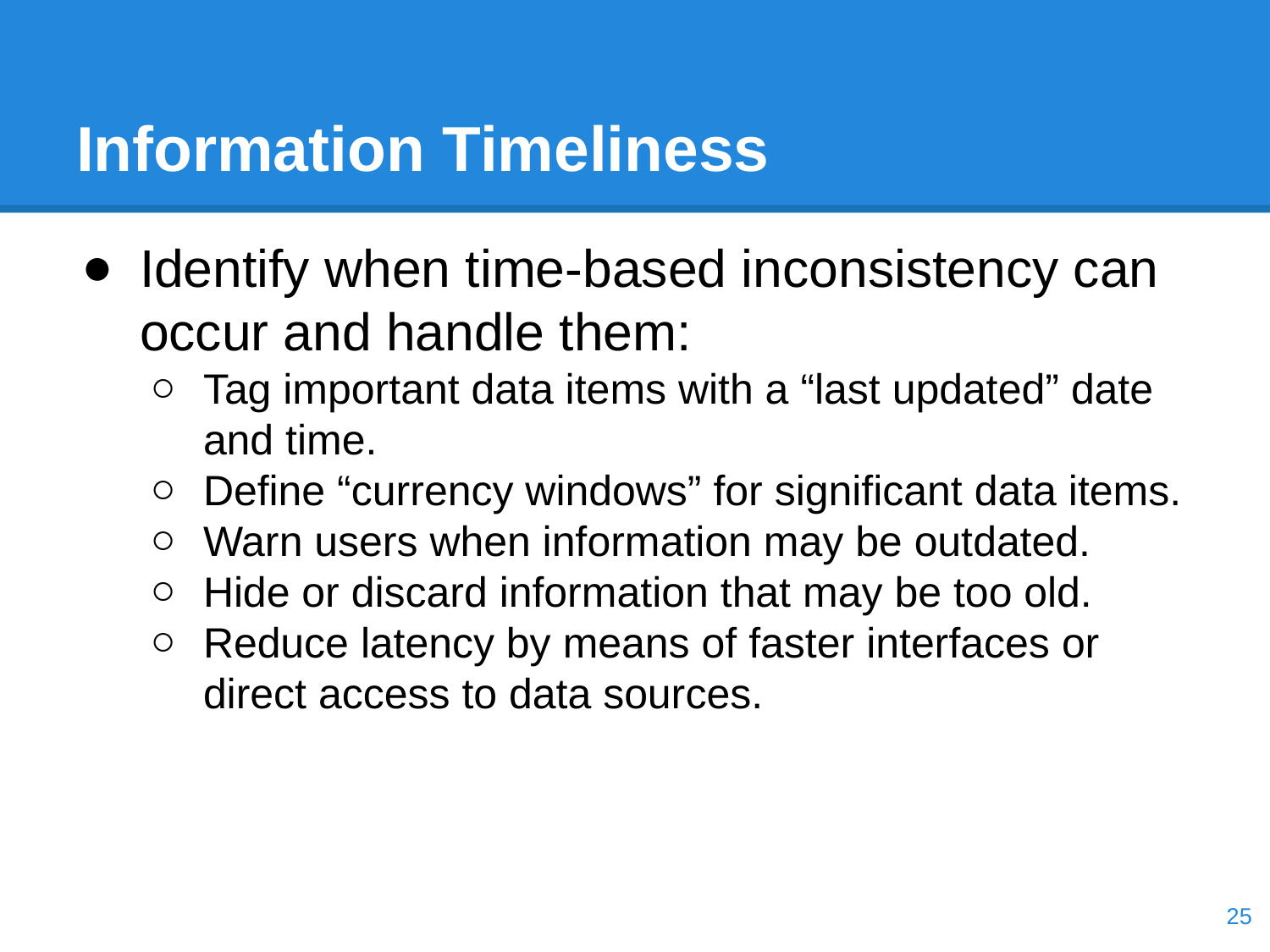

# Information Timeliness
Identify when time-based inconsistency can occur and handle them:
Tag important data items with a “last updated” date and time.
Define “currency windows” for significant data items.
Warn users when information may be outdated.
Hide or discard information that may be too old.
Reduce latency by means of faster interfaces or direct access to data sources.
25